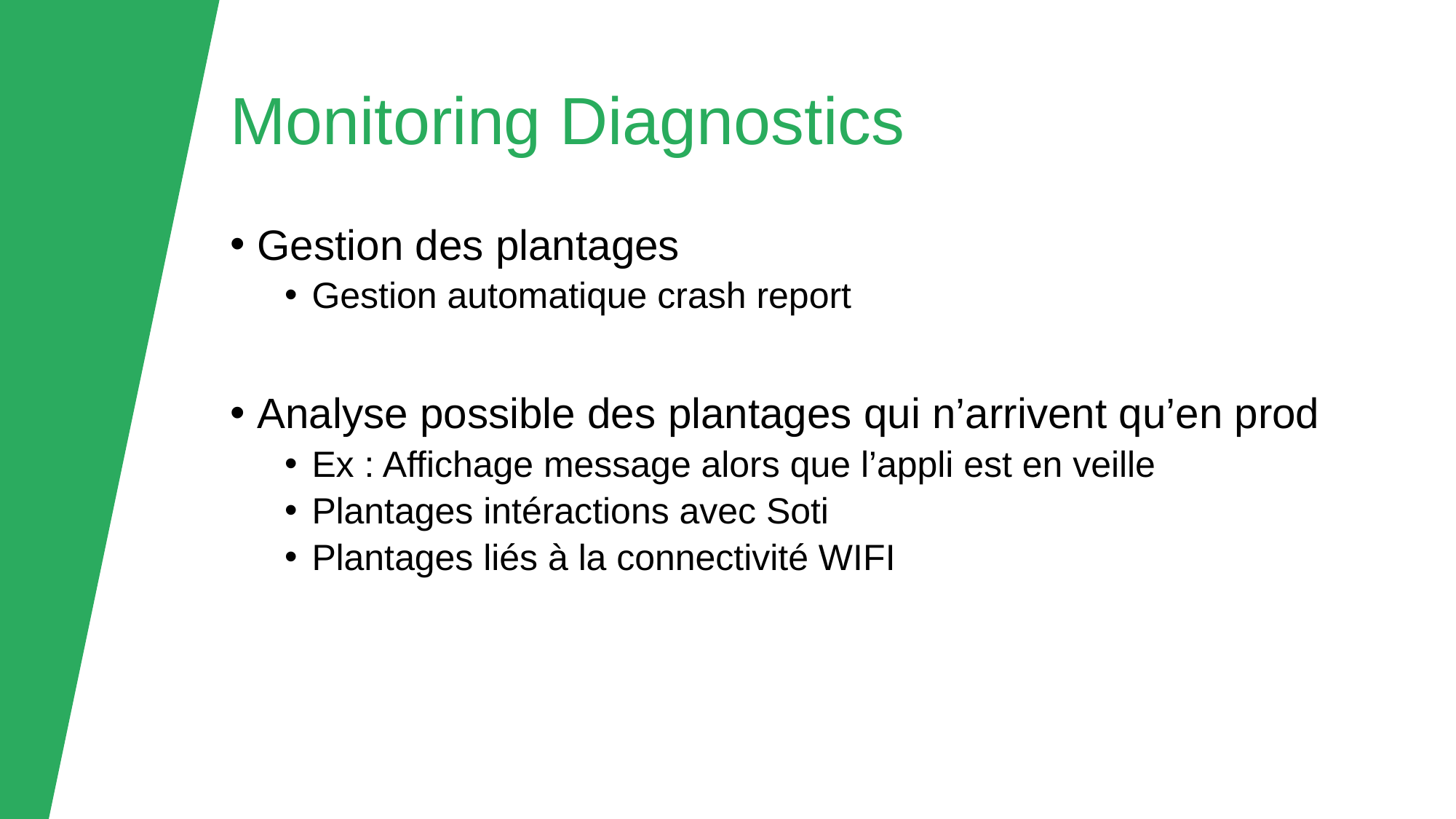

# Monitoring Diagnostics
Gestion des plantages
Gestion automatique crash report

Analyse possible des plantages qui n’arrivent qu’en prod
Ex : Affichage message alors que l’appli est en veille
Plantages intéractions avec Soti
Plantages liés à la connectivité WIFI